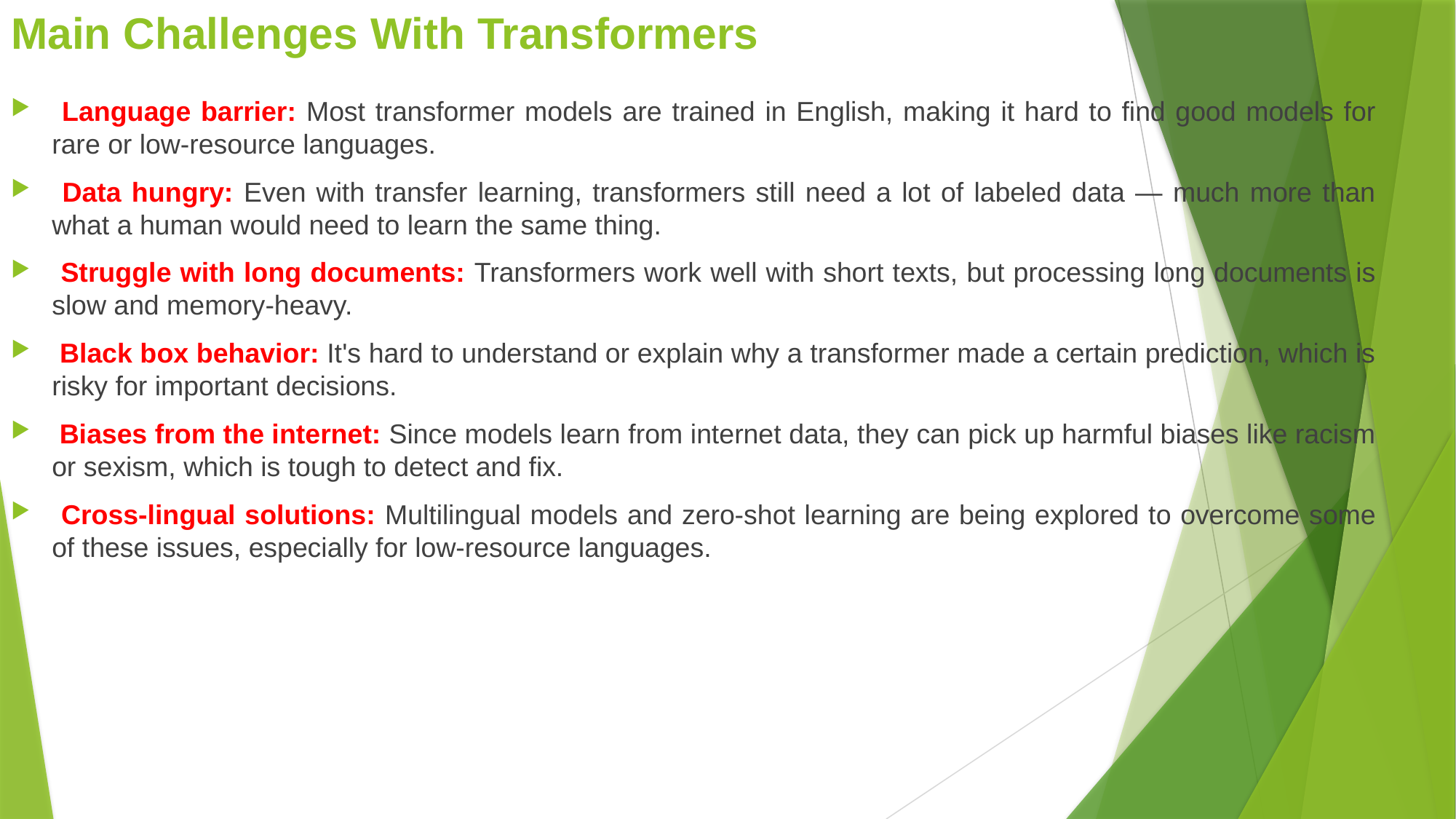

# Main Challenges With Transformers
 Language barrier: Most transformer models are trained in English, making it hard to find good models for rare or low-resource languages.
 Data hungry: Even with transfer learning, transformers still need a lot of labeled data — much more than what a human would need to learn the same thing.
 Struggle with long documents: Transformers work well with short texts, but processing long documents is slow and memory-heavy.
 Black box behavior: It's hard to understand or explain why a transformer made a certain prediction, which is risky for important decisions.
 Biases from the internet: Since models learn from internet data, they can pick up harmful biases like racism or sexism, which is tough to detect and fix.
 Cross-lingual solutions: Multilingual models and zero-shot learning are being explored to overcome some of these issues, especially for low-resource languages.